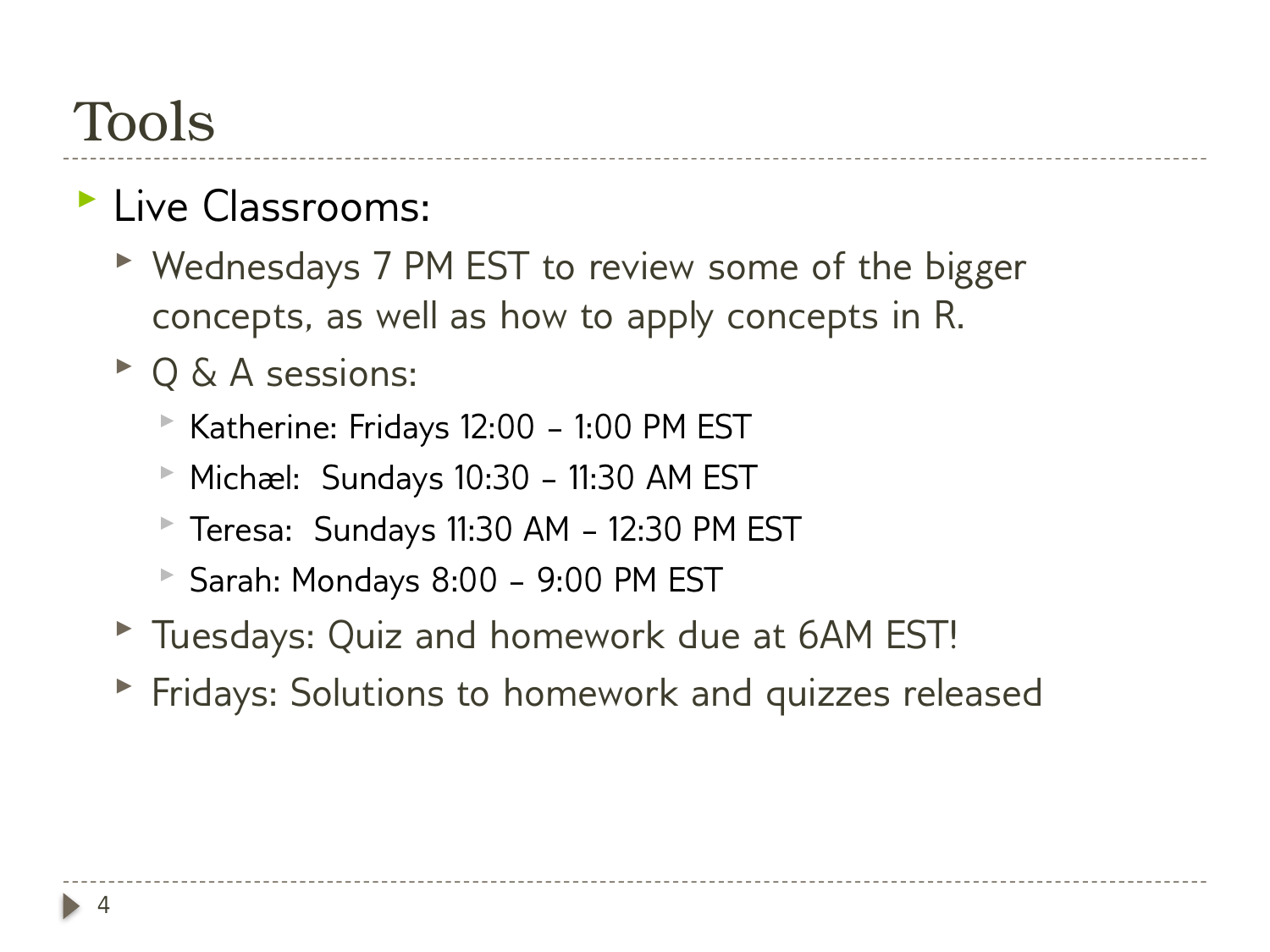

# Tools
Live Classrooms:
Wednesdays 7 PM EST to review some of the bigger concepts, as well as how to apply concepts in R.
Q & A sessions:
Katherine: Fridays 12:00 – 1:00 PM EST
Michael:  Sundays 10:30 – 11:30 AM EST
Teresa:  Sundays 11:30 AM – 12:30 PM EST
Sarah: Mondays 8:00 – 9:00 PM EST
Tuesdays: Quiz and homework due at 6AM EST!
Fridays: Solutions to homework and quizzes released
4